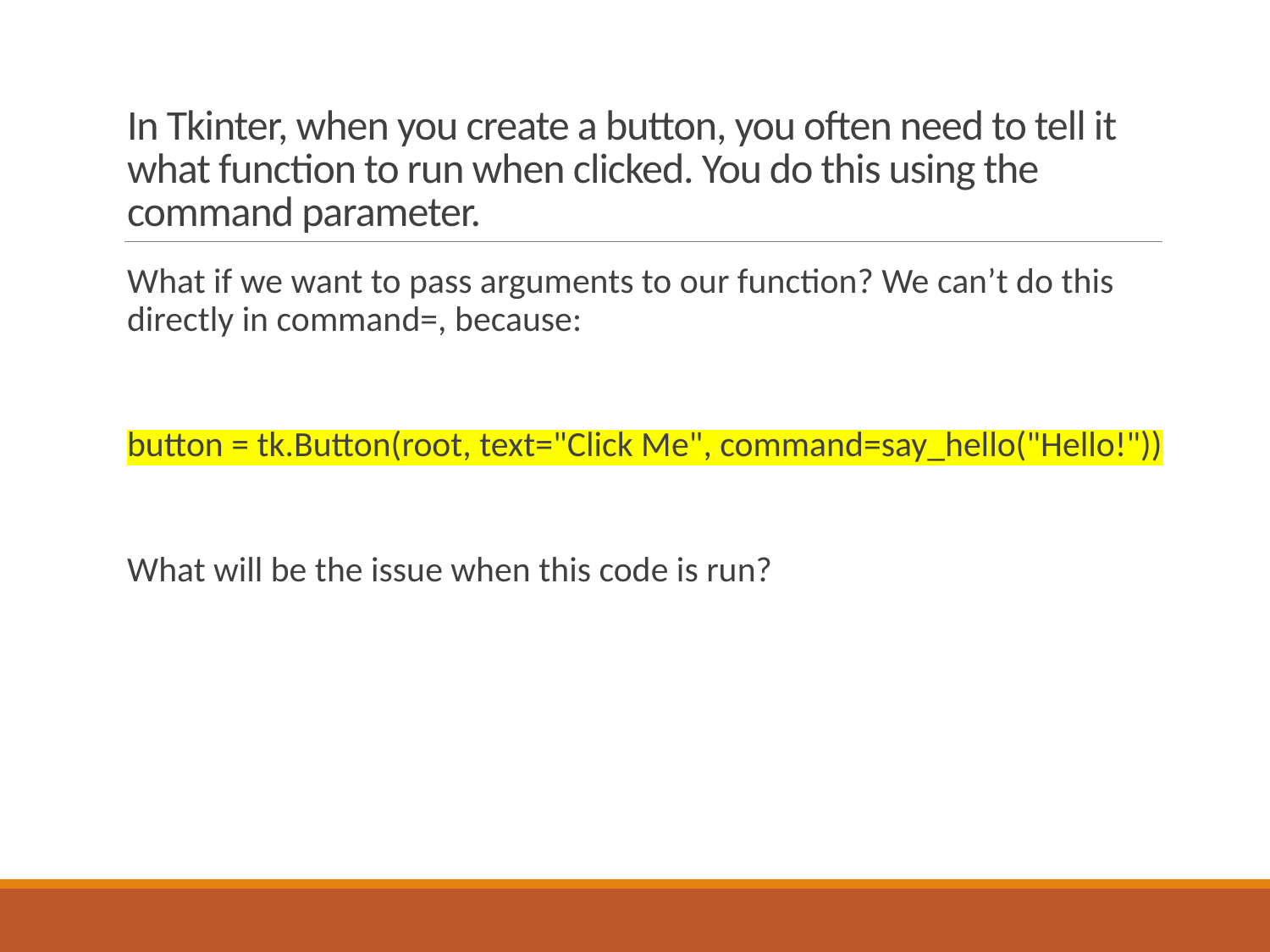

# In Tkinter, when you create a button, you often need to tell it what function to run when clicked. You do this using the command parameter.
What if we want to pass arguments to our function? We can’t do this directly in command=, because:

button = tk.Button(root, text="Click Me", command=say_hello("Hello!"))

What will be the issue when this code is run?